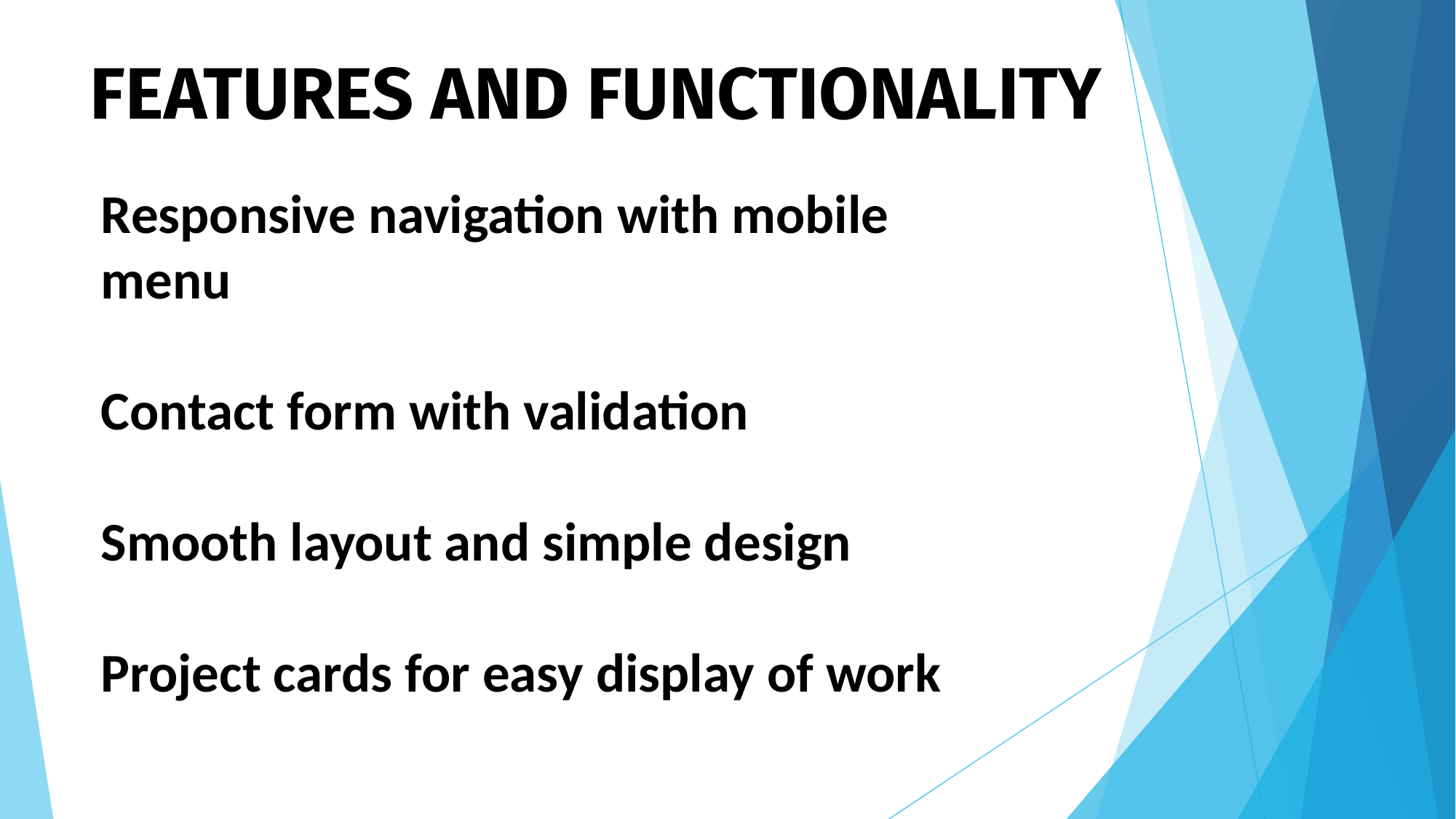

# FEATURES AND FUNCTIONALITY
Responsive navigation with mobile menu

Contact form with validation

Smooth layout and simple design

Project cards for easy display of work